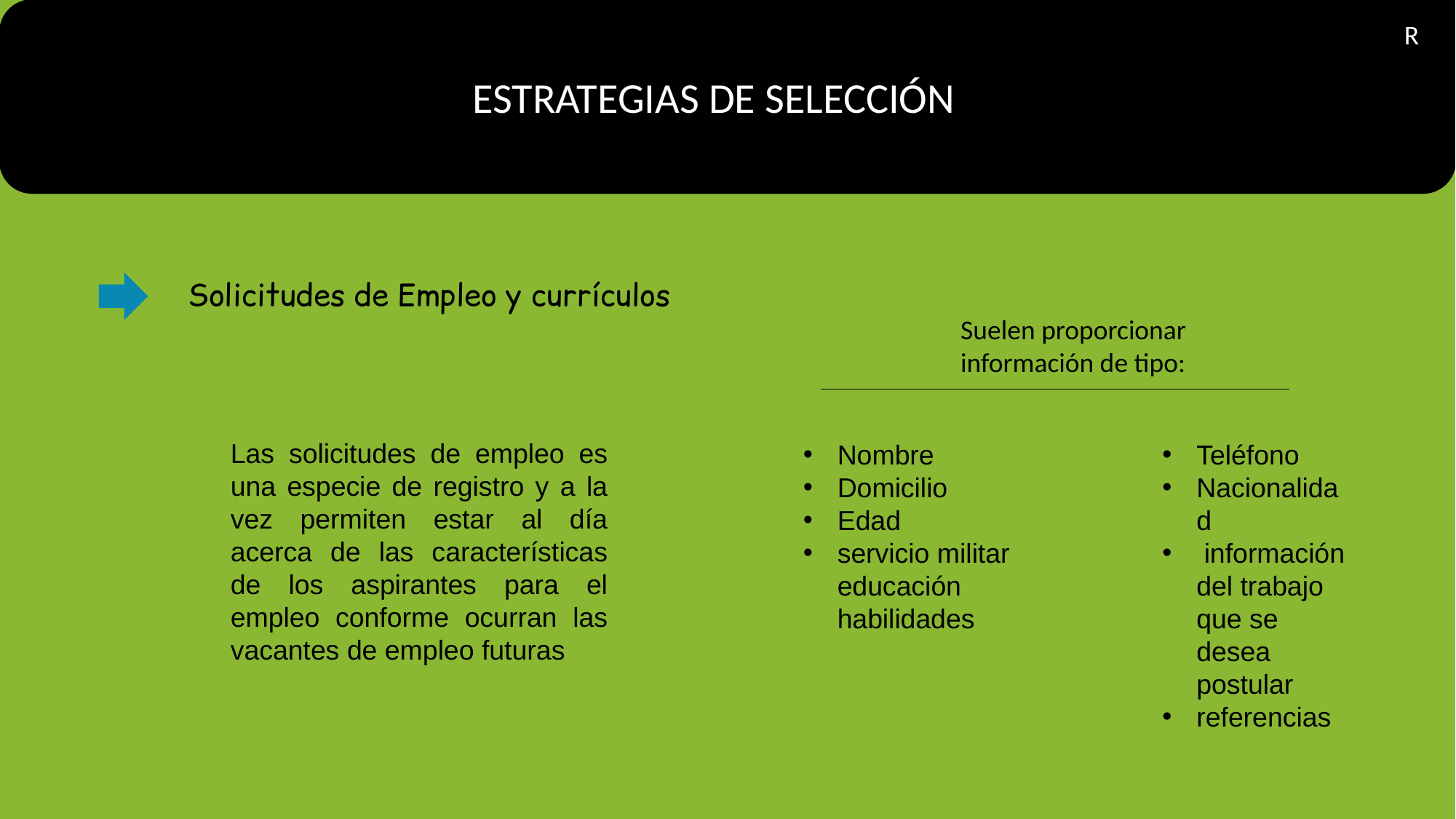

R
ESTRATEGIAS DE SELECCIÓN
Solicitudes de Empleo y currículos

Suelen proporcionar información de tipo:
Las solicitudes de empleo es una especie de registro y a la vez permiten estar al día acerca de las características de los aspirantes para el empleo conforme ocurran las vacantes de empleo futuras
Nombre
Domicilio
Edad
servicio militar educación habilidades
Teléfono
Nacionalidad
 información del trabajo que se desea postular
referencias